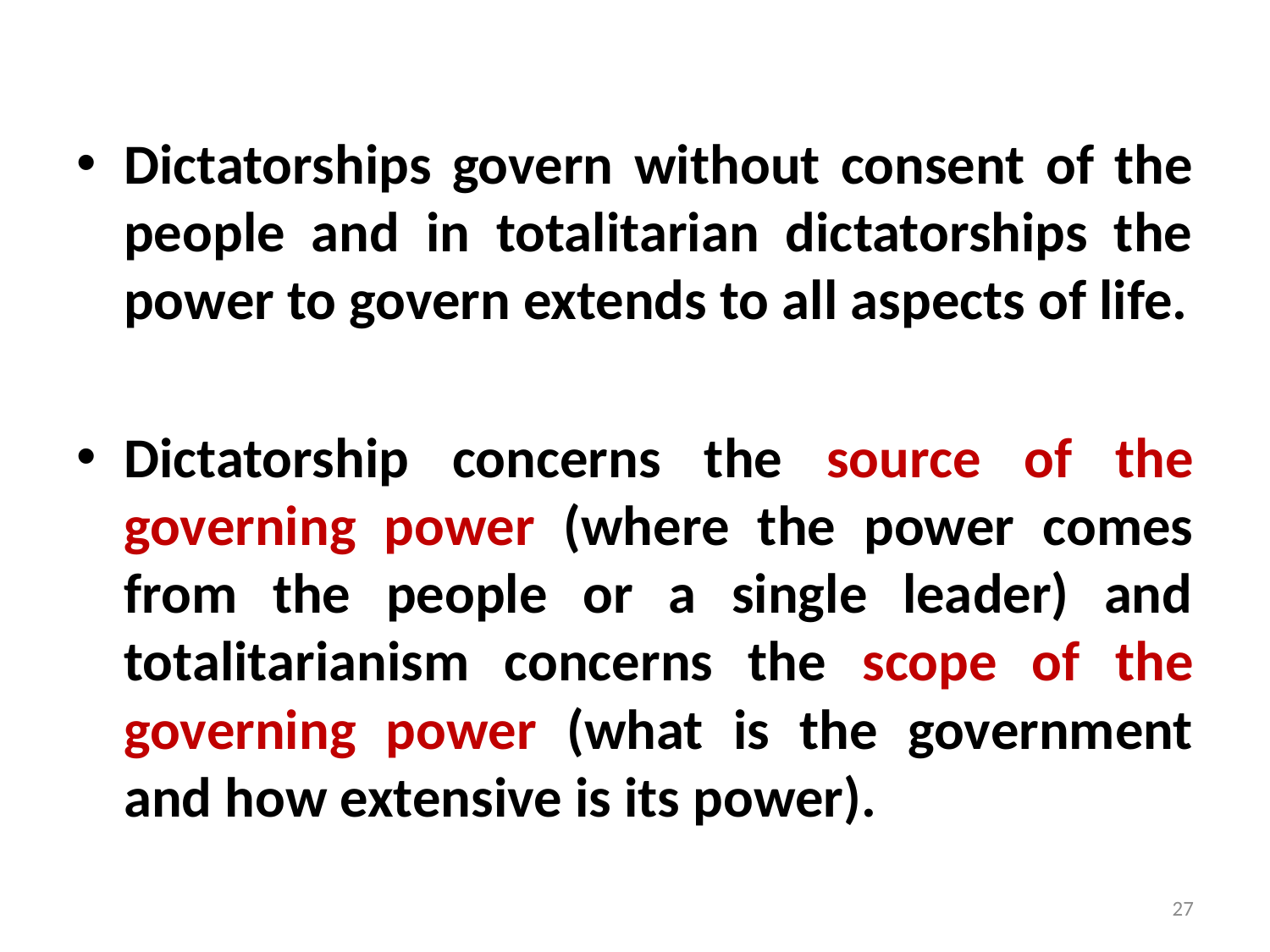

#

Dictatorships govern without consent of the people and in totalitarian dictatorships the power to govern extends to all aspects of life.

Dictatorship concerns the source of the governing power (where the power comes from the people or a single leader) and totalitarianism concerns the scope of the governing power (what is the government and how extensive is its power).

27